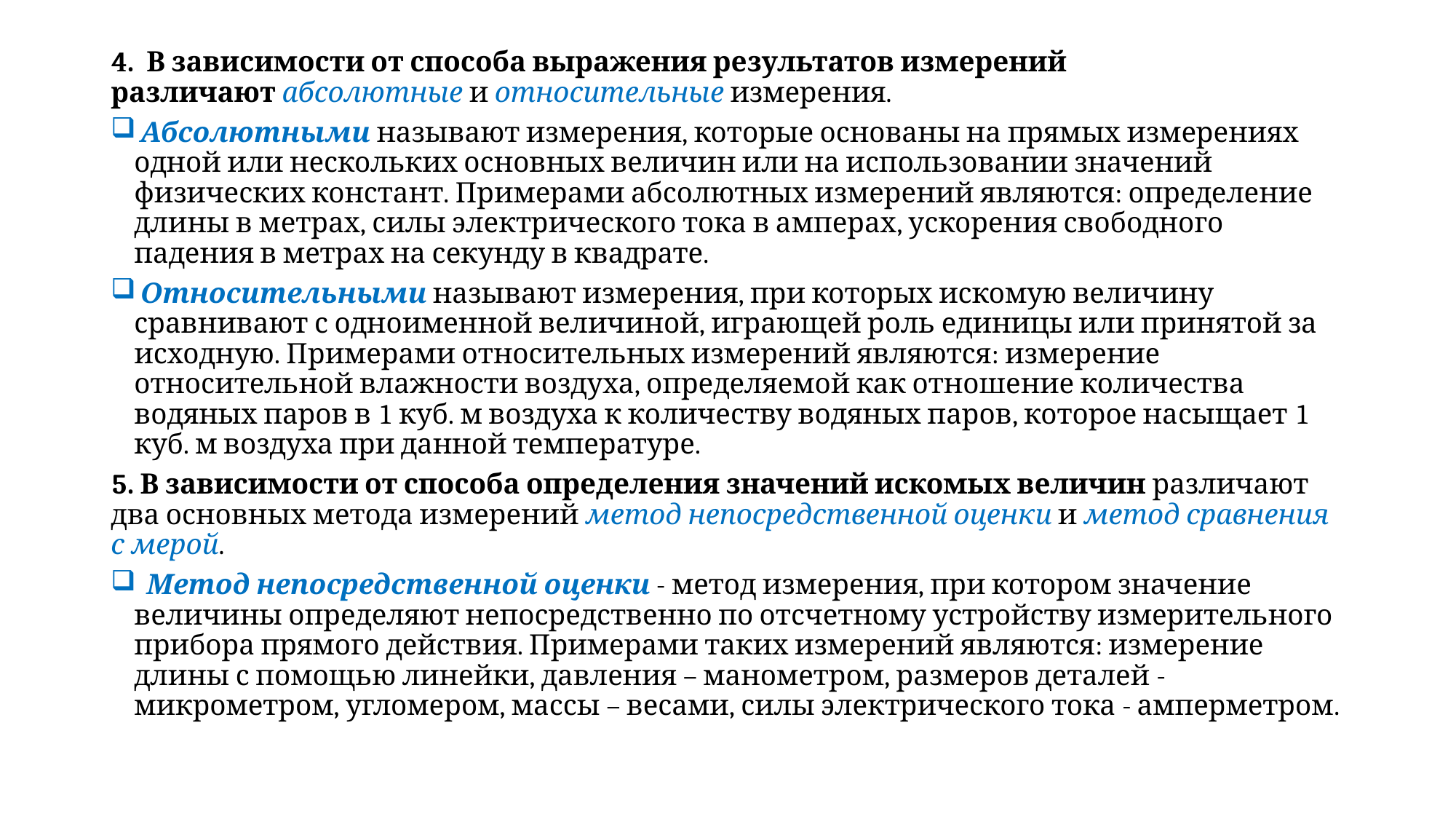

#
4.  В зависимости от способа выражения результатов измерений различают абсолютные и относительные измерения.
 Абсолютными называют измерения, которые основаны на прямых измерениях одной или нескольких основных величин или на использовании значений физических констант. Примерами абсолютных измерений являются: определение длины в метрах, силы электрического тока в амперах, ускорения свободного падения в метрах на секунду в квадрате.
 Относительными называют измерения, при которых искомую величину сравнивают с одноименной величиной, играющей роль единицы или принятой за исходную. Примерами относительных измерений являются: измерение относительной влажности воздуха, определяемой как отношение количества водяных паров в 1 куб. м воздуха к количеству водяных паров, которое насыщает 1 куб. м воздуха при данной температуре.
5. В зависимости от способа определения значений искомых величин различают два основных метода измерений метод непосредственной оценки и метод сравнения с мерой.
  Метод непосредственной оценки - метод измерения, при котором значение величины определяют непосредственно по отсчетному устройству измерительного прибора прямого действия. Примерами таких измерений являются: измерение длины с помощью линейки, давления – манометром, размеров деталей - микрометром, угломером, массы – весами, силы электрического тока - амперметром.